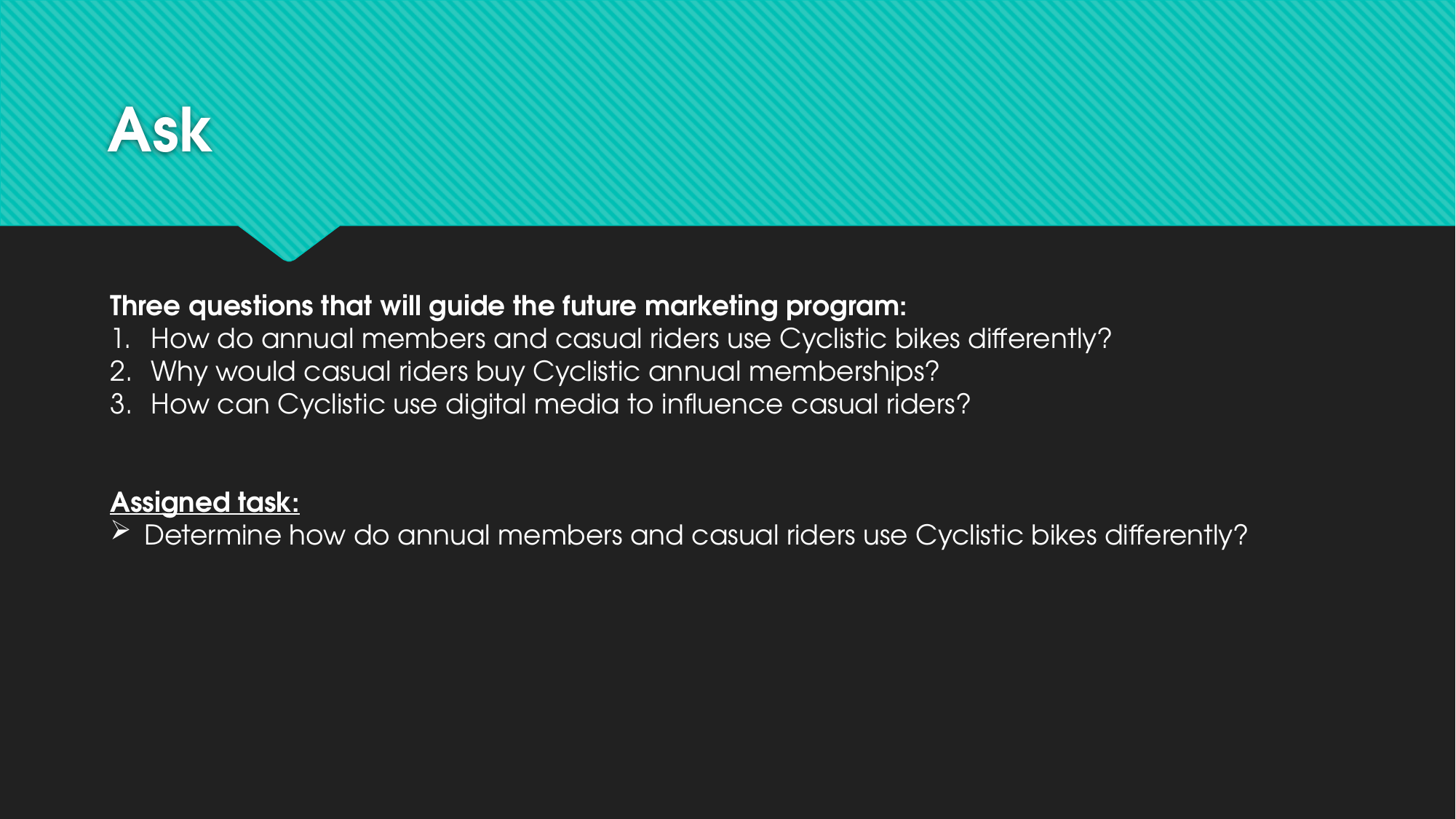

# Ask
Three questions that will guide the future marketing program:
How do annual members and casual riders use Cyclistic bikes differently?
Why would casual riders buy Cyclistic annual memberships?
How can Cyclistic use digital media to influence casual riders?

Assigned task:
Determine how do annual members and casual riders use Cyclistic bikes differently?